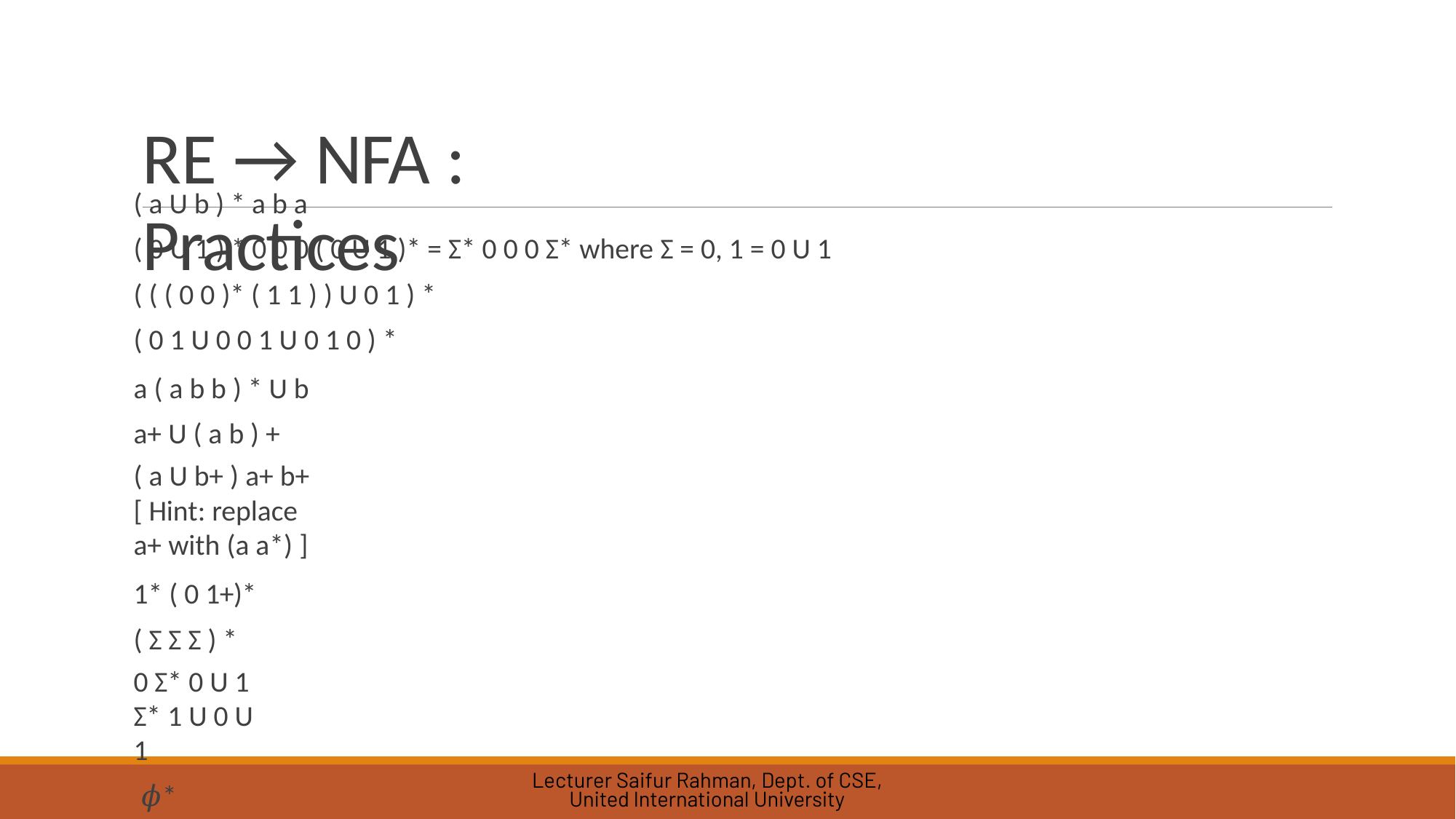

# RE → NFA : Practices
( a U b ) * a b a
( 0 U 1 ) * 0 0 0 ( 0 U 1 )* = Σ* 0 0 0 Σ* where Σ = 0, 1 = 0 U 1
( ( ( 0 0 )* ( 1 1 ) ) U 0 1 ) *
( 0 1 U 0 0 1 U 0 1 0 ) *
a ( a b b ) * U b a+ U ( a b ) +
( a U b+ ) a+ b+ [ Hint: replace a+ with (a a*) ]
1* ( 0 1+)* ( Σ Σ Σ ) *
0 Σ* 0 U 1 Σ* 1 U 0 U 1
𝜙*
( 0 U 𝜀 ) 1*
Lecturer Saifur Rahman, Dept. of CSE, United International University